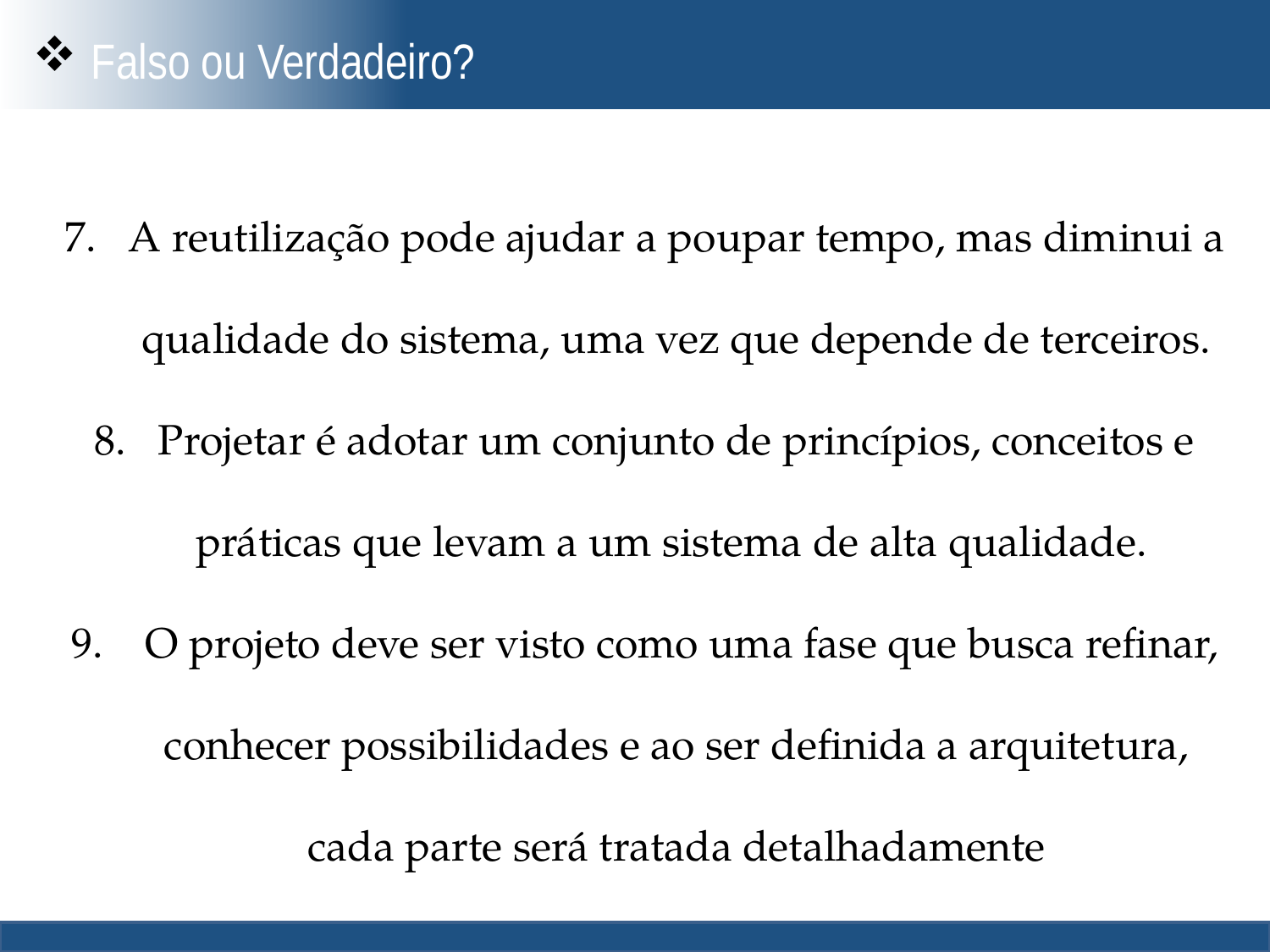

Falso ou Verdadeiro?
A reutilização pode ajudar a poupar tempo, mas diminui a qualidade do sistema, uma vez que depende de terceiros.
Projetar é adotar um conjunto de princípios, conceitos e práticas que levam a um sistema de alta qualidade.
 O projeto deve ser visto como uma fase que busca refinar, conhecer possibilidades e ao ser definida a arquitetura, cada parte será tratada detalhadamente